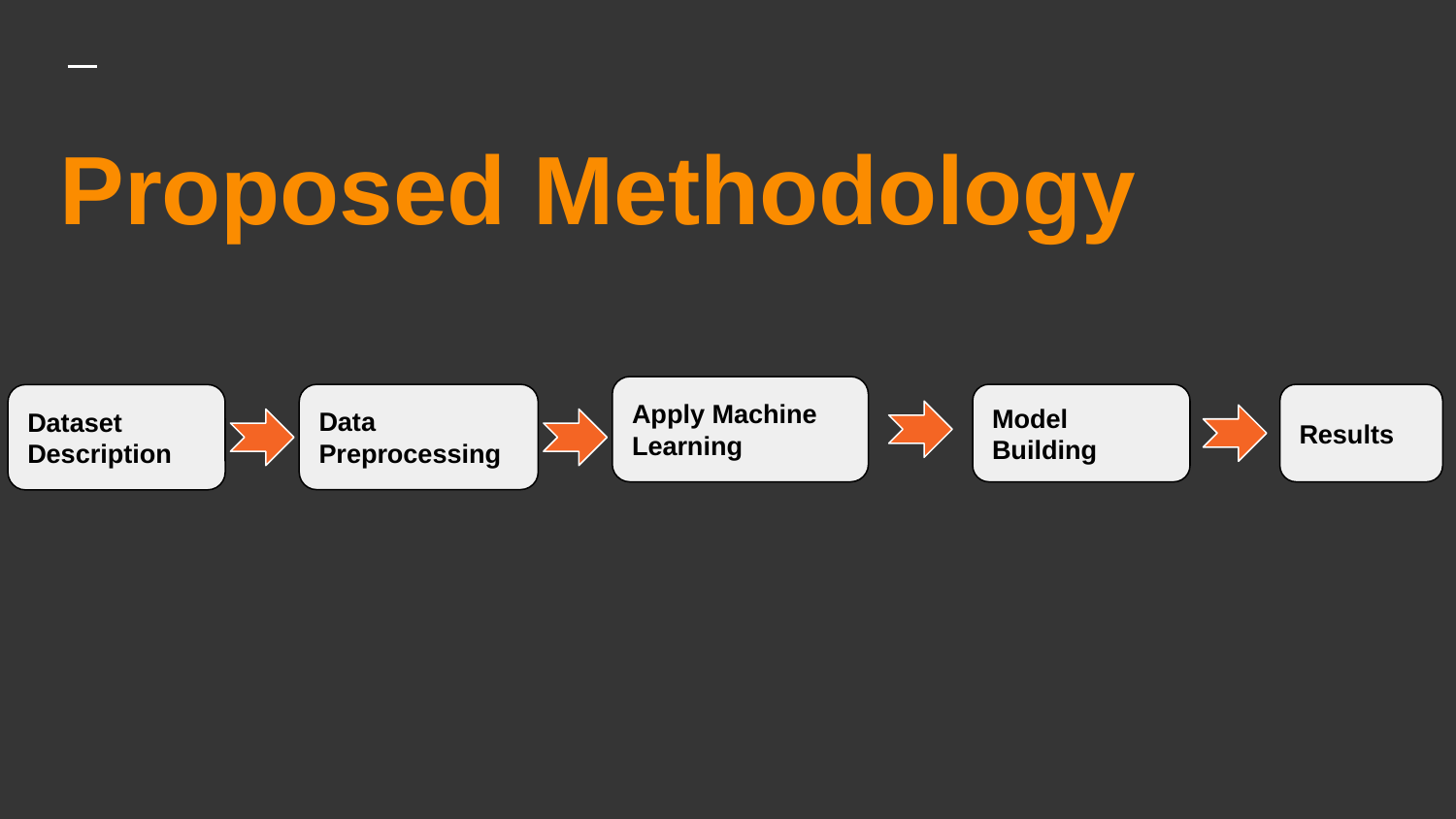

# Proposed Methodology

Apply Machine Learning
Data Preprocessing
Model Building
Results
Dataset Description